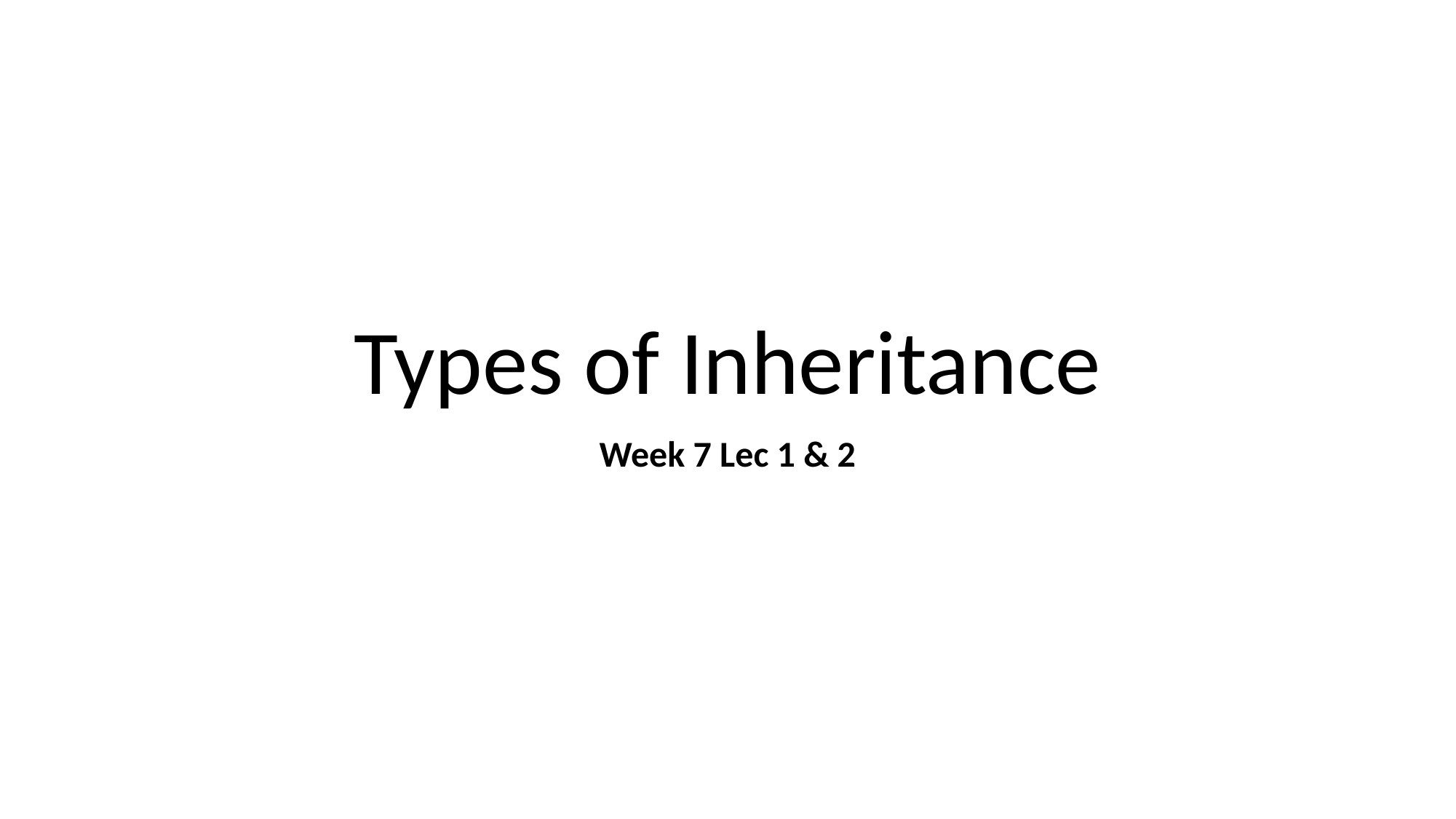

# Types of Inheritance
Week 7 Lec 1 & 2